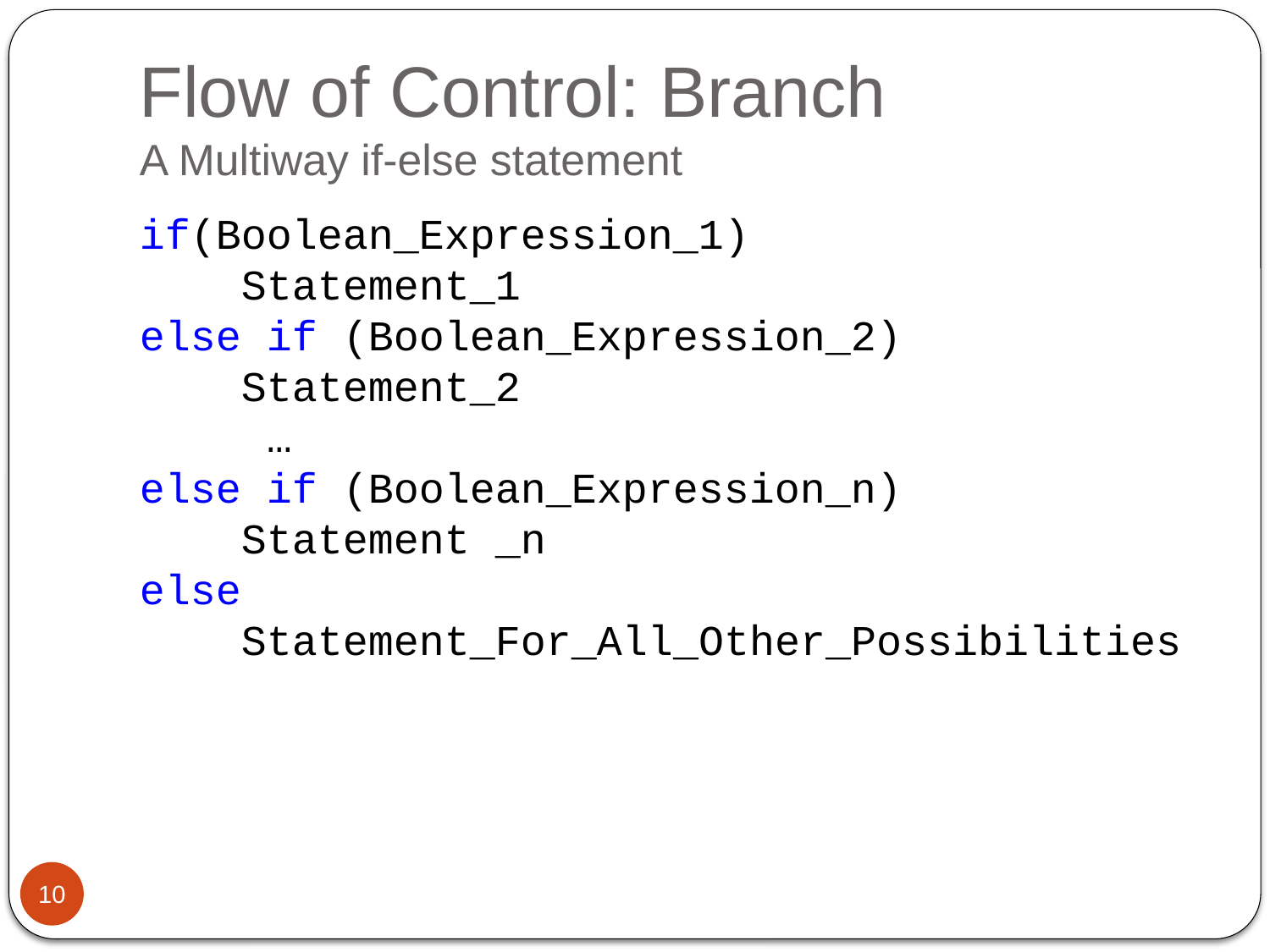

# Flow of Control: Branch A Multiway if-else statement
if(Boolean_Expression_1)
    Statement_1
else if (Boolean_Expression_2)
    Statement_2
     …
else if (Boolean_Expression_n)
    Statement _n
else
    Statement_For_All_Other_Possibilities
10